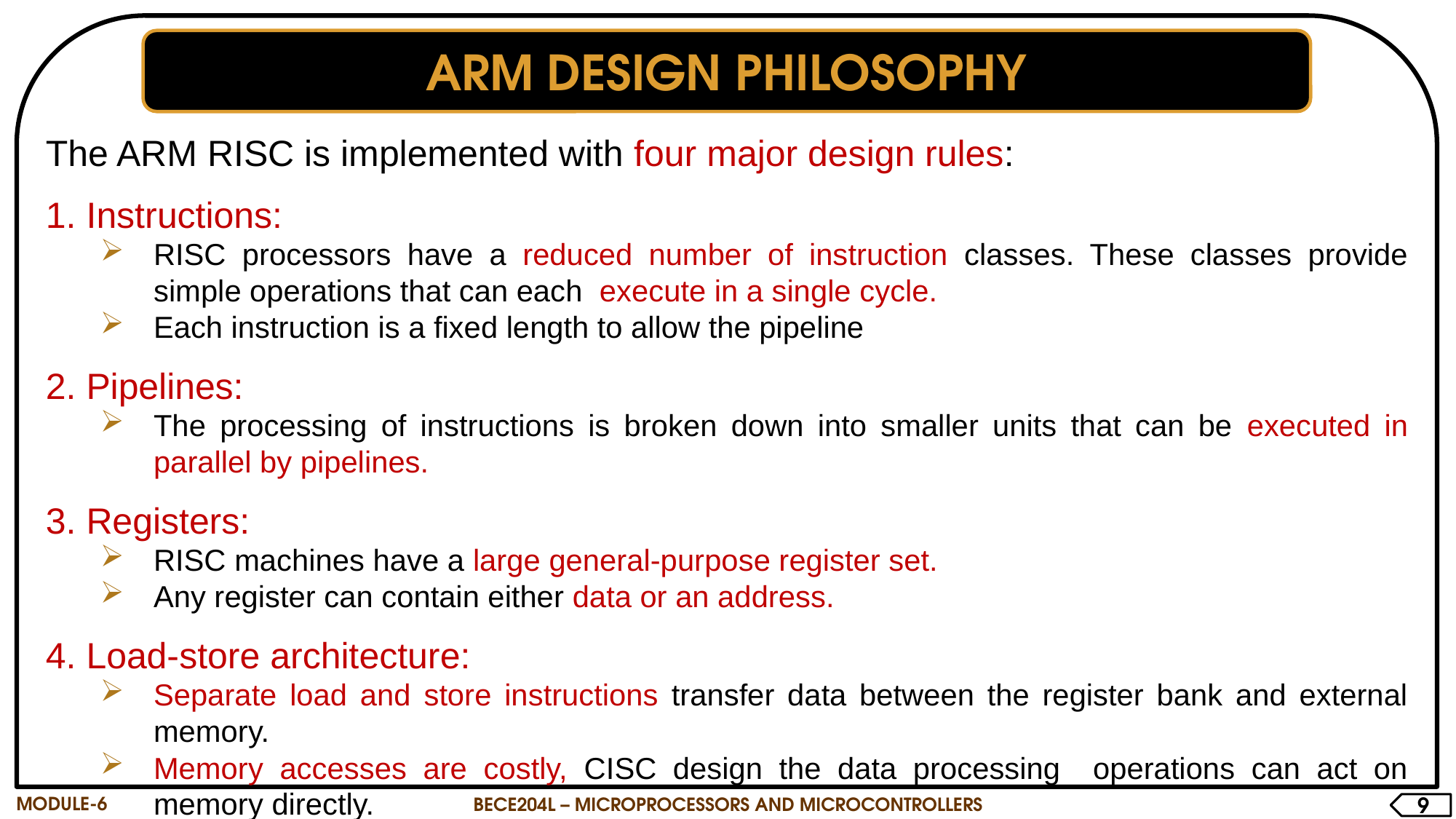

ARM DESIGN PHILOSOPHY
The ARM RISC is implemented with four major design rules:

1. Instructions:
RISC processors have a reduced number of instruction classes. These classes provide simple operations that can each  execute in a single cycle.
Each instruction is a fixed length to allow the pipeline

2. Pipelines:
The processing of instructions is broken down into smaller units that can be executed in parallel by pipelines.

3. Registers:
RISC machines have a large general-purpose register set.
Any register can contain either data or an address.

4. Load-store architecture:
Separate load and store instructions transfer data between the register bank and external memory.
Memory accesses are costly, CISC design the data processing  operations can act on memory directly.
MODULE-6
BECE204L – MICROPROCESSORS AND MICROCONTROLLERS
9